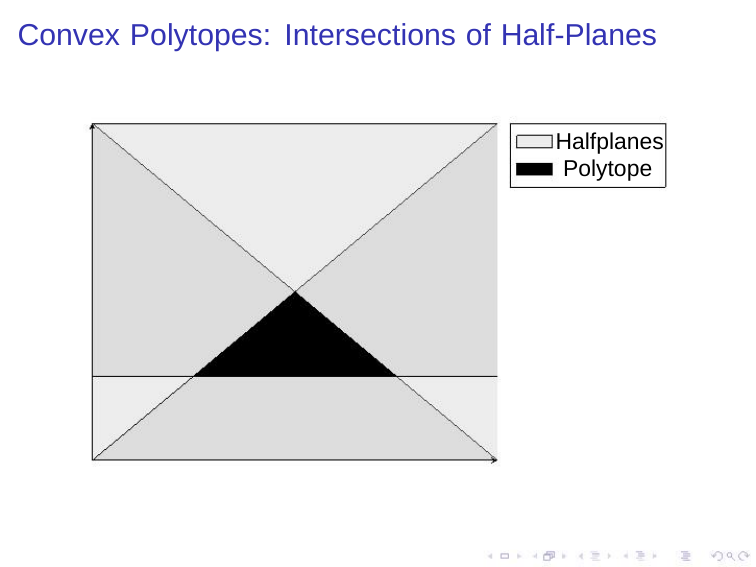

Convex Polytopes: Intersections of Half-Planes
Halfplanes
Polytope